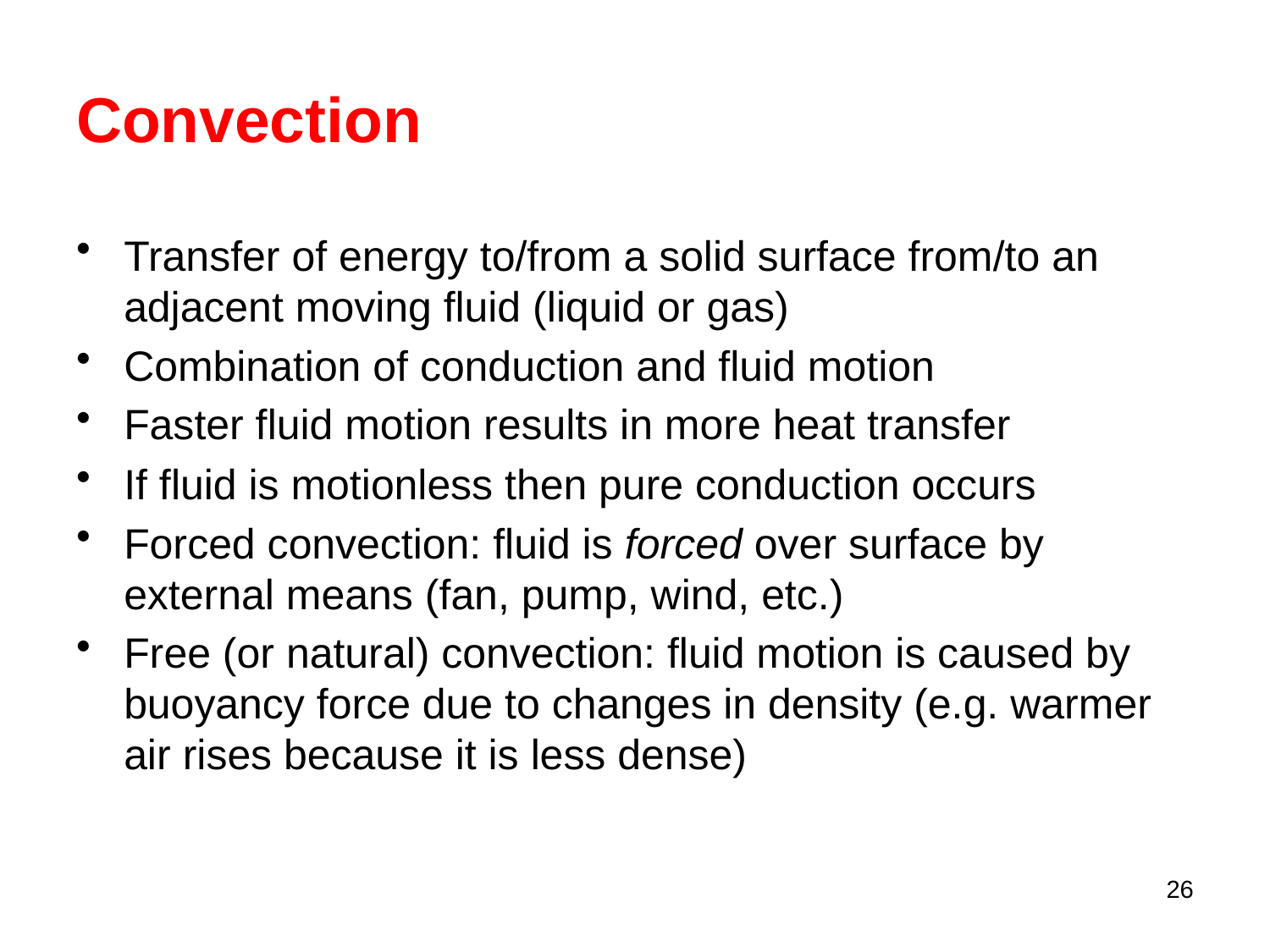

# Convection
Transfer of energy to/from a solid surface from/to an adjacent moving fluid (liquid or gas)
Combination of conduction and fluid motion
Faster fluid motion results in more heat transfer
If fluid is motionless then pure conduction occurs
Forced convection: fluid is forced over surface by external means (fan, pump, wind, etc.)
Free (or natural) convection: fluid motion is caused by buoyancy force due to changes in density (e.g. warmer air rises because it is less dense)
26